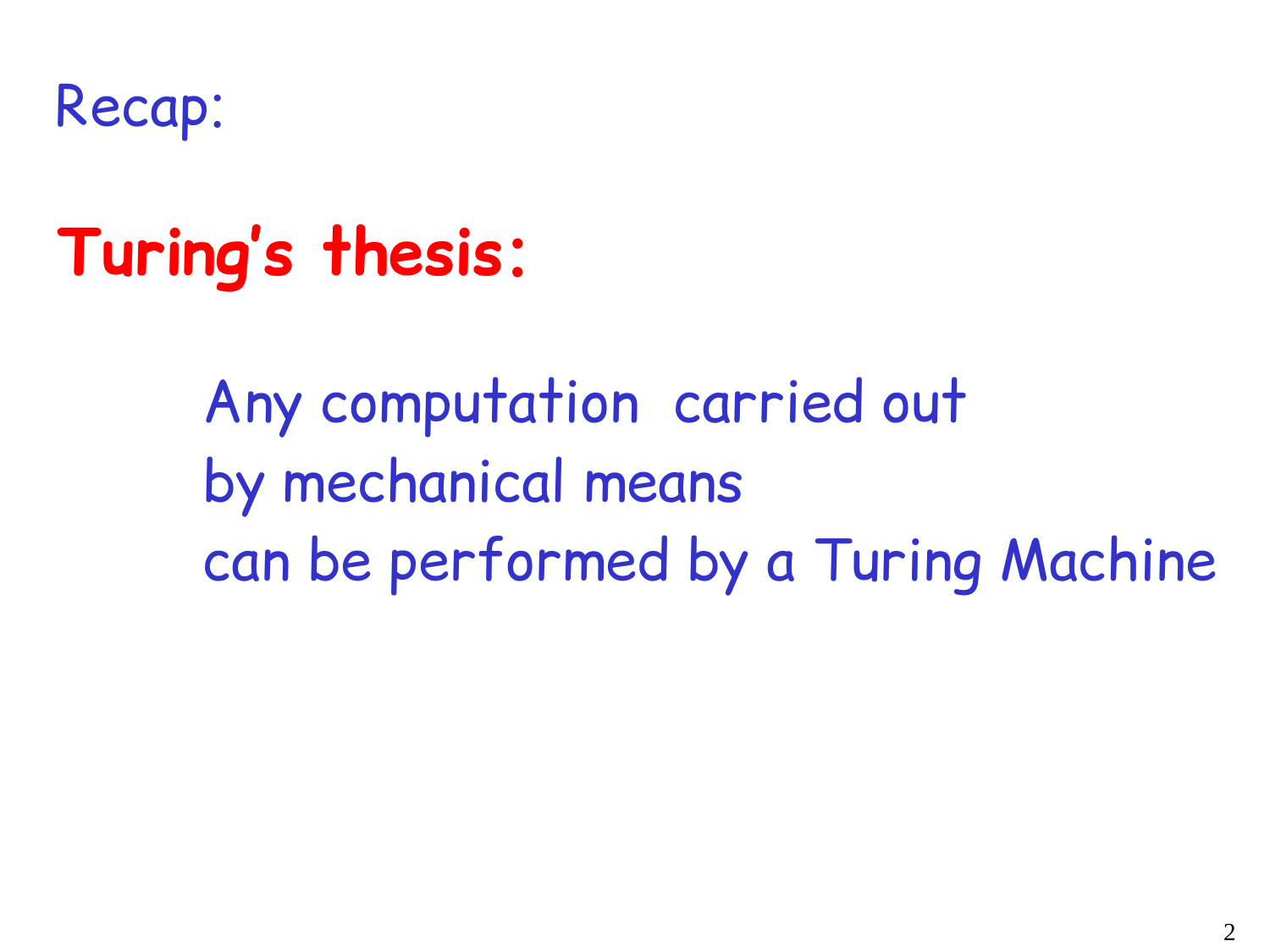

Recap:
Turing’s thesis:
Any computation  carried out
by mechanical means
can be performed by a Turing Machine
2